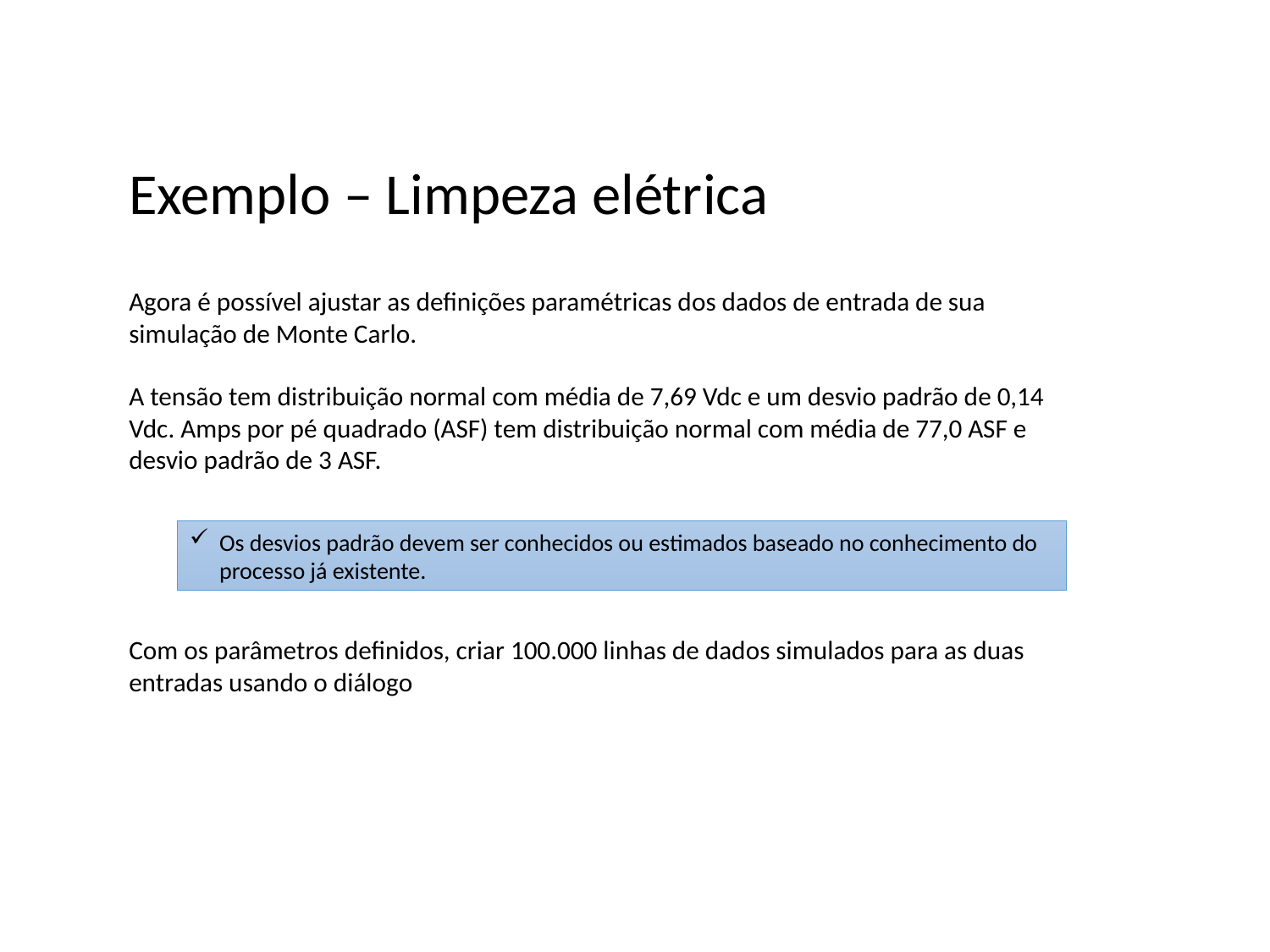

Exemplo – Limpeza elétrica

Agora é possível ajustar as definições paramétricas dos dados de entrada de sua simulação de Monte Carlo.

A tensão tem distribuição normal com média de 7,69 Vdc e um desvio padrão de 0,14 Vdc. Amps por pé quadrado (ASF) tem distribuição normal com média de 77,0 ASF e desvio padrão de 3 ASF.

Com os parâmetros definidos, criar 100.000 linhas de dados simulados para as duas entradas usando o diálogo

Os desvios padrão devem ser conhecidos ou estimados baseado no conhecimento do processo já existente.